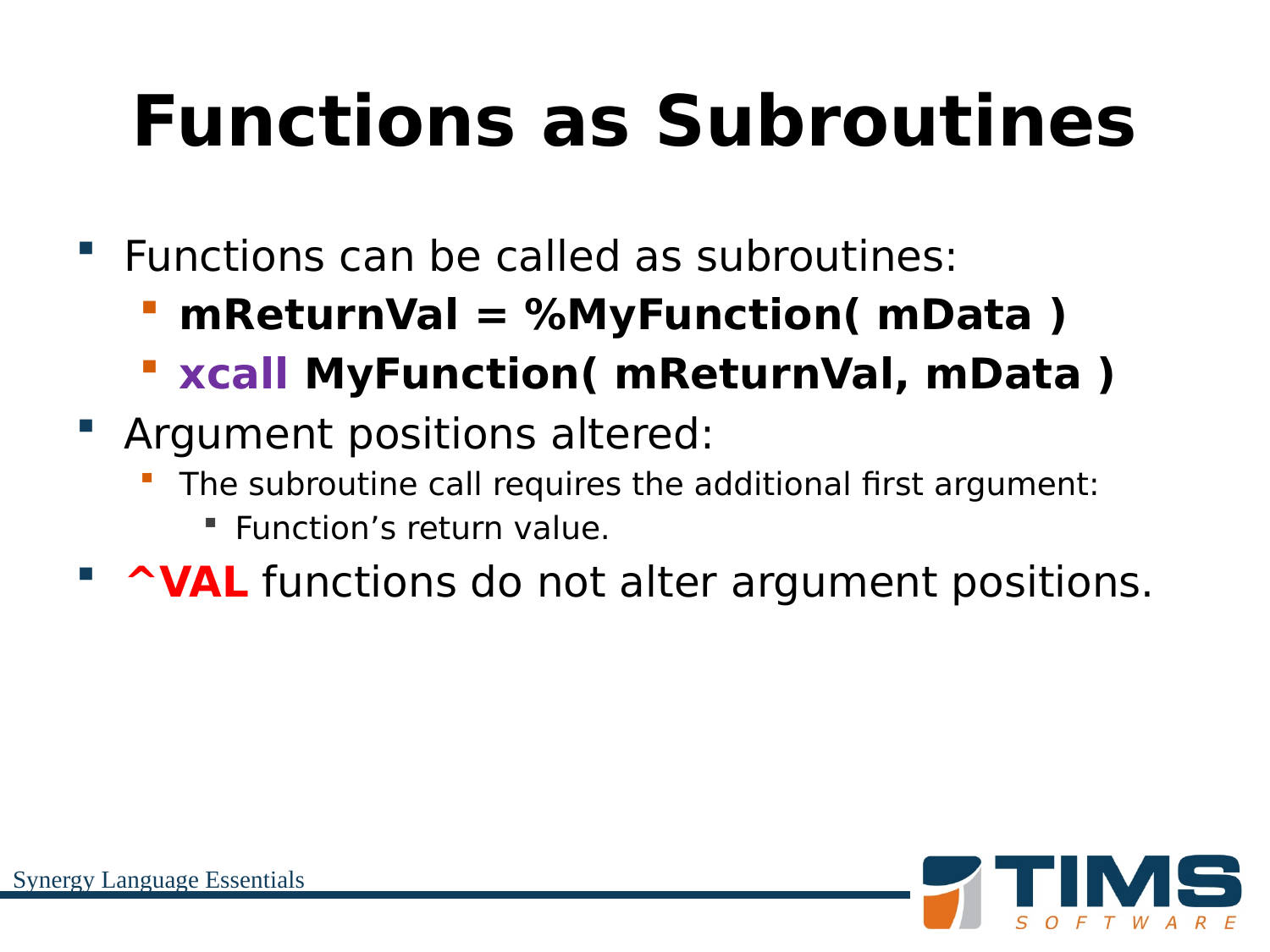

# Functions as Subroutines
Functions can be called as subroutines:
mReturnVal = %MyFunction( mData )
xcall MyFunction( mReturnVal, mData )
Argument positions altered:
The subroutine call requires the additional first argument:
Function’s return value.
^VAL functions do not alter argument positions.
Synergy Language Essentials